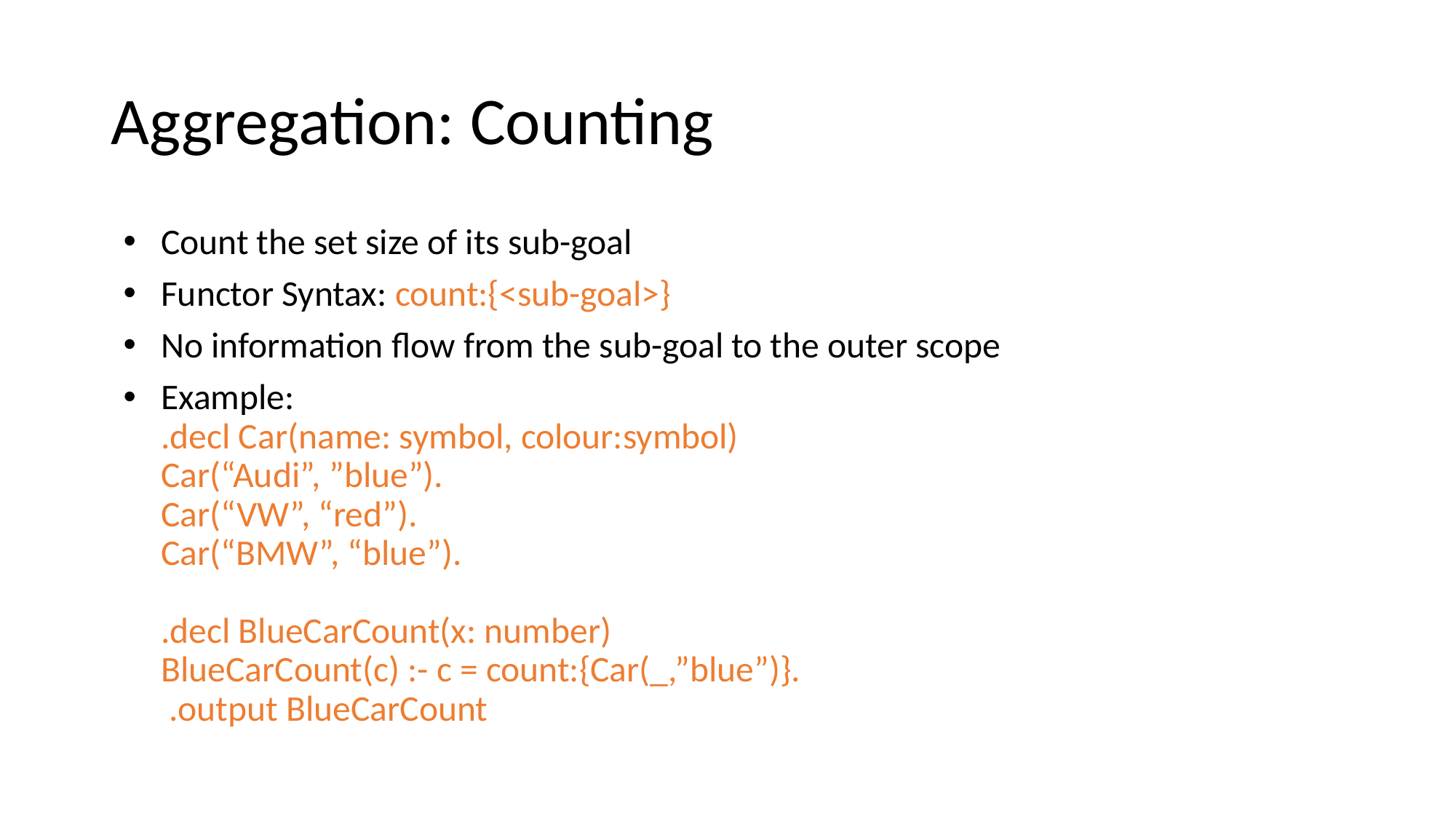

# Aggregation: Counting
Count the set size of its sub-goal
Functor Syntax: count:{<sub-goal>}
No information flow from the sub-goal to the outer scope
Example:
.decl Car(name: symbol, colour:symbol)
Car(“Audi”, ”blue”).
Car(“VW”, “red”).
Car(“BMW”, “blue”).
.decl BlueCarCount(x: number)
BlueCarCount(c) :- c = count:{Car(_,”blue”)}.
 .output BlueCarCount